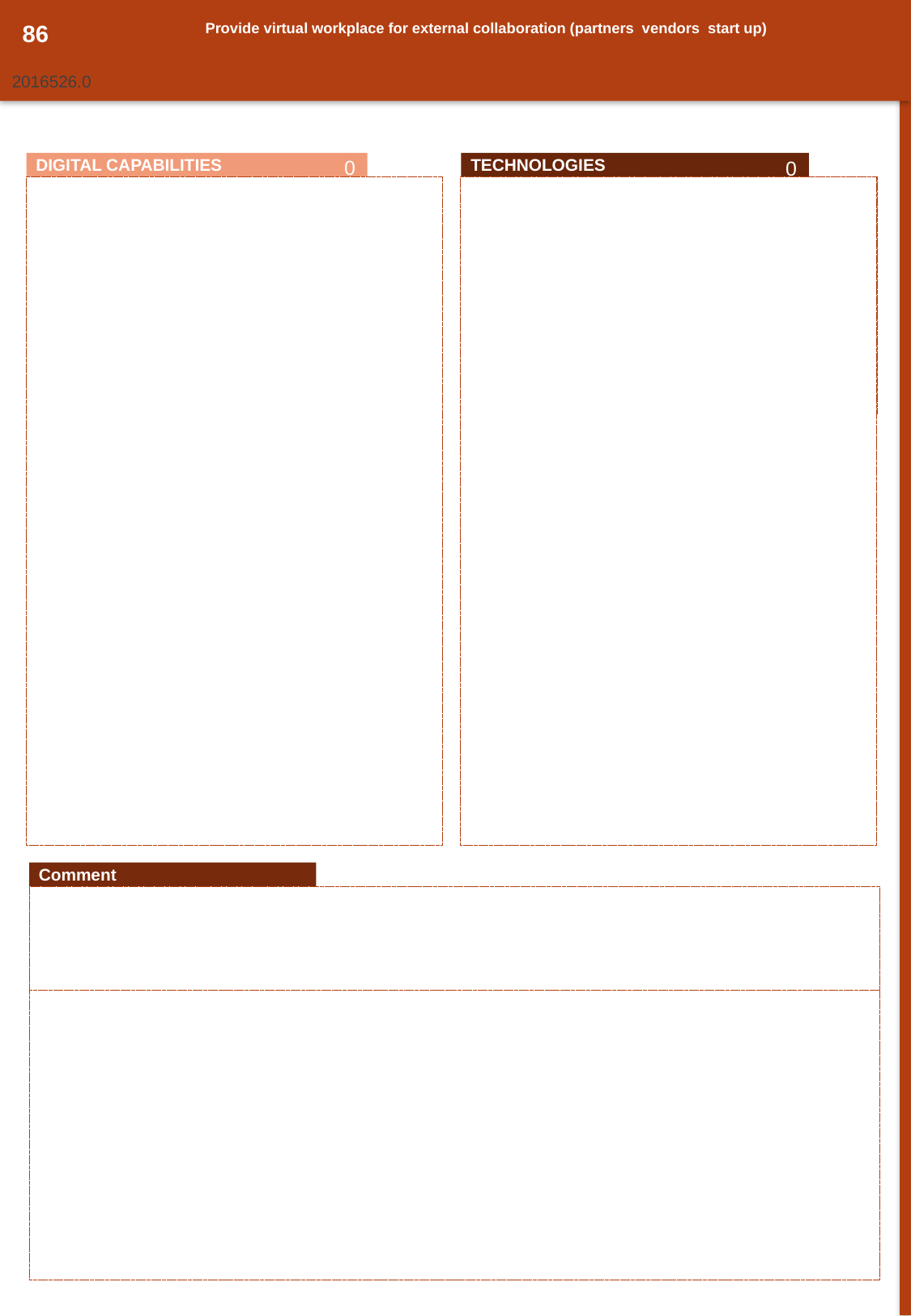

86
Provide virtual workplace for external collaboration (partners  vendors  start up)
2016526.0
0
0
0
DIGITAL CAPABILITIES
TECHNOLOGIES

89
Comment